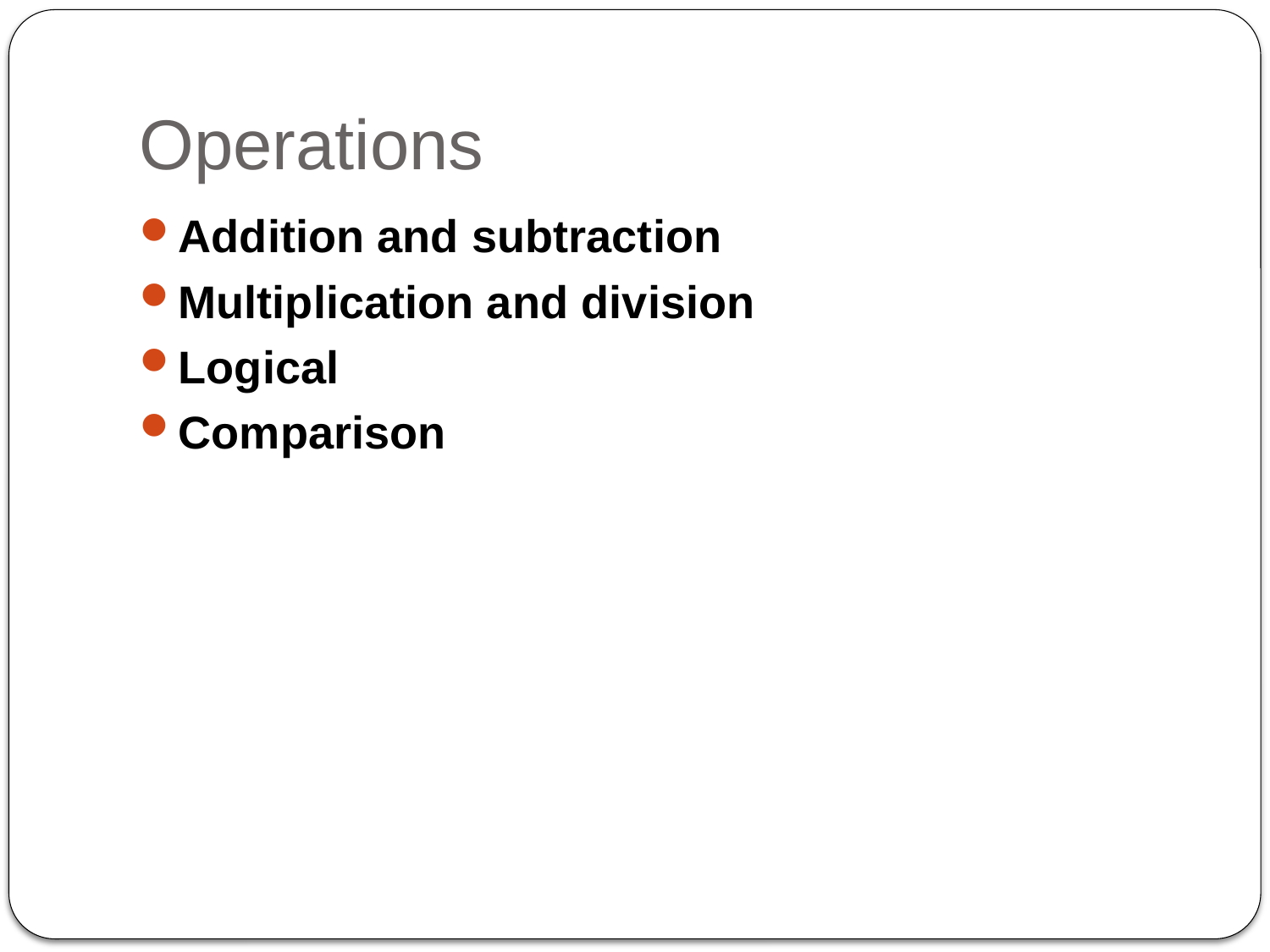

# Operations
Addition and subtraction
Multiplication and division
Logical
Comparison